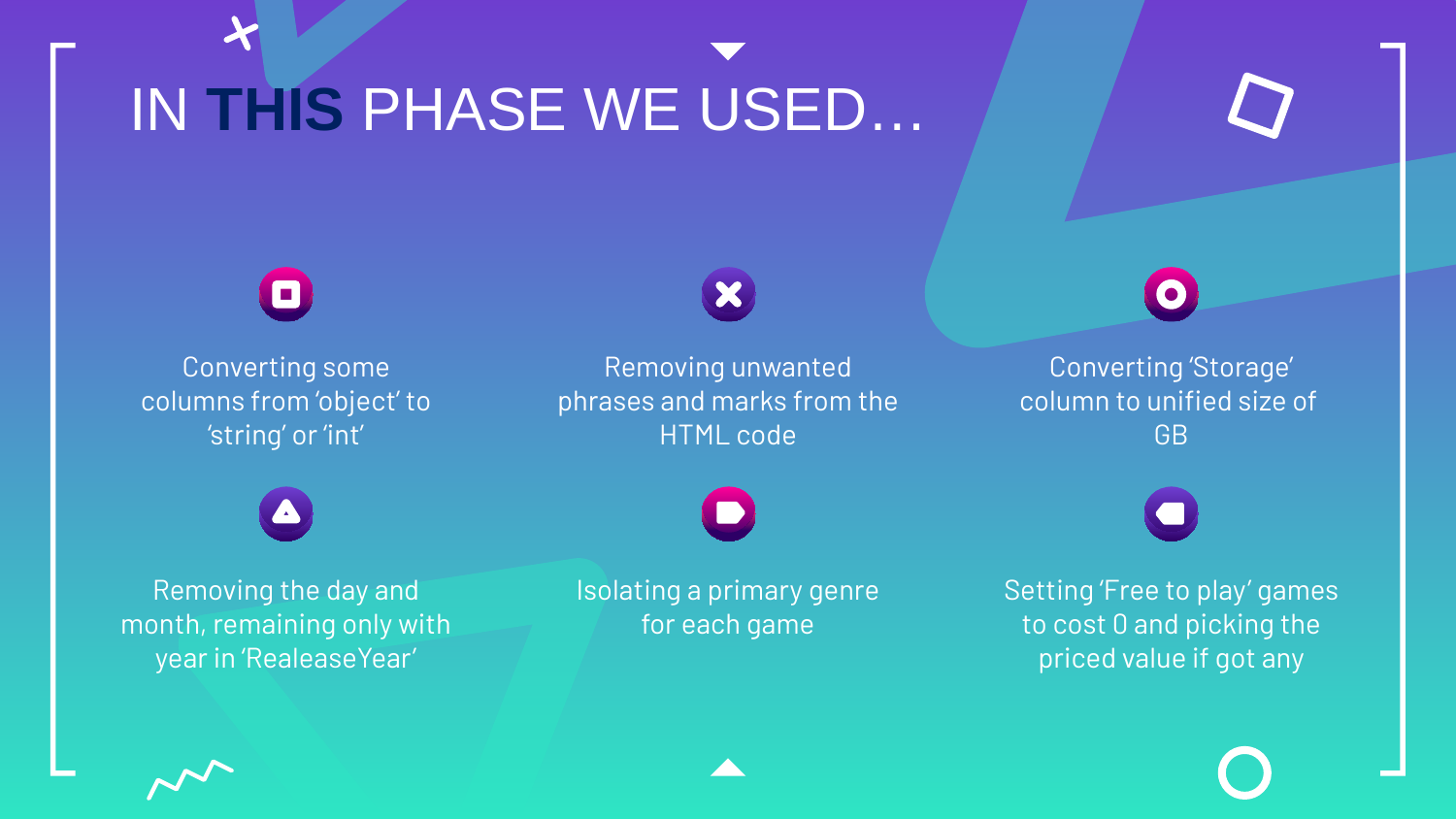

# IN THIS PHASE WE USED…

Converting some columns from ‘object’ to ‘string’ or ‘int’
Removing unwanted phrases and marks from the HTML code
Converting ‘Storage’ column to unified size of  GB

Removing the day and month, remaining only with year in ‘RealeaseYear’
Isolating a primary genre for each game
Setting ‘Free to play’ games to cost 0 and picking the priced value if got any